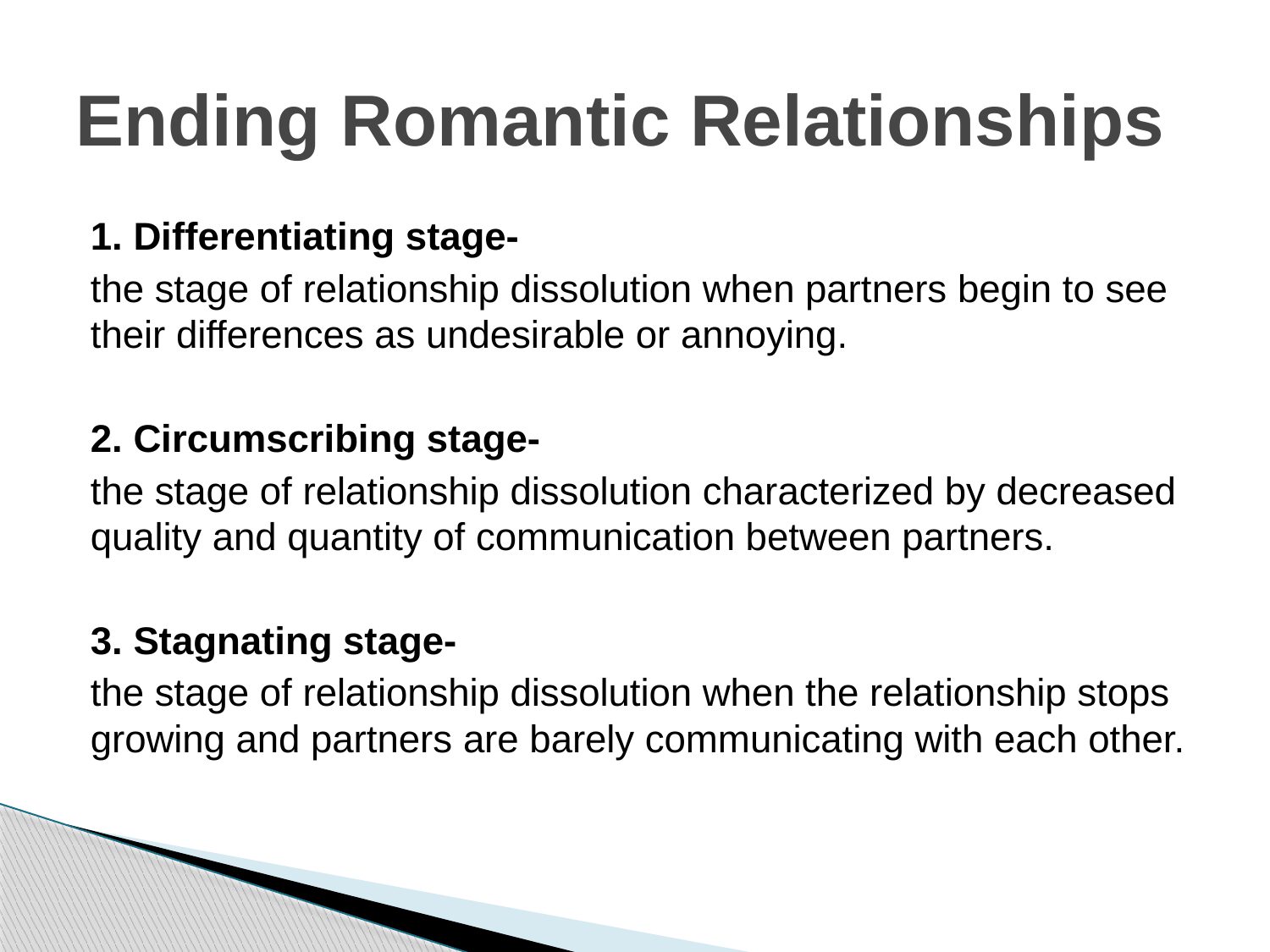

# Ending Romantic Relationships
1. Differentiating stage-
the stage of relationship dissolution when partners begin to see their differences as undesirable or annoying.

2. Circumscribing stage-
the stage of relationship dissolution characterized by decreased quality and quantity of communication between partners.

3. Stagnating stage-
the stage of relationship dissolution when the relationship stops growing and partners are barely communicating with each other.